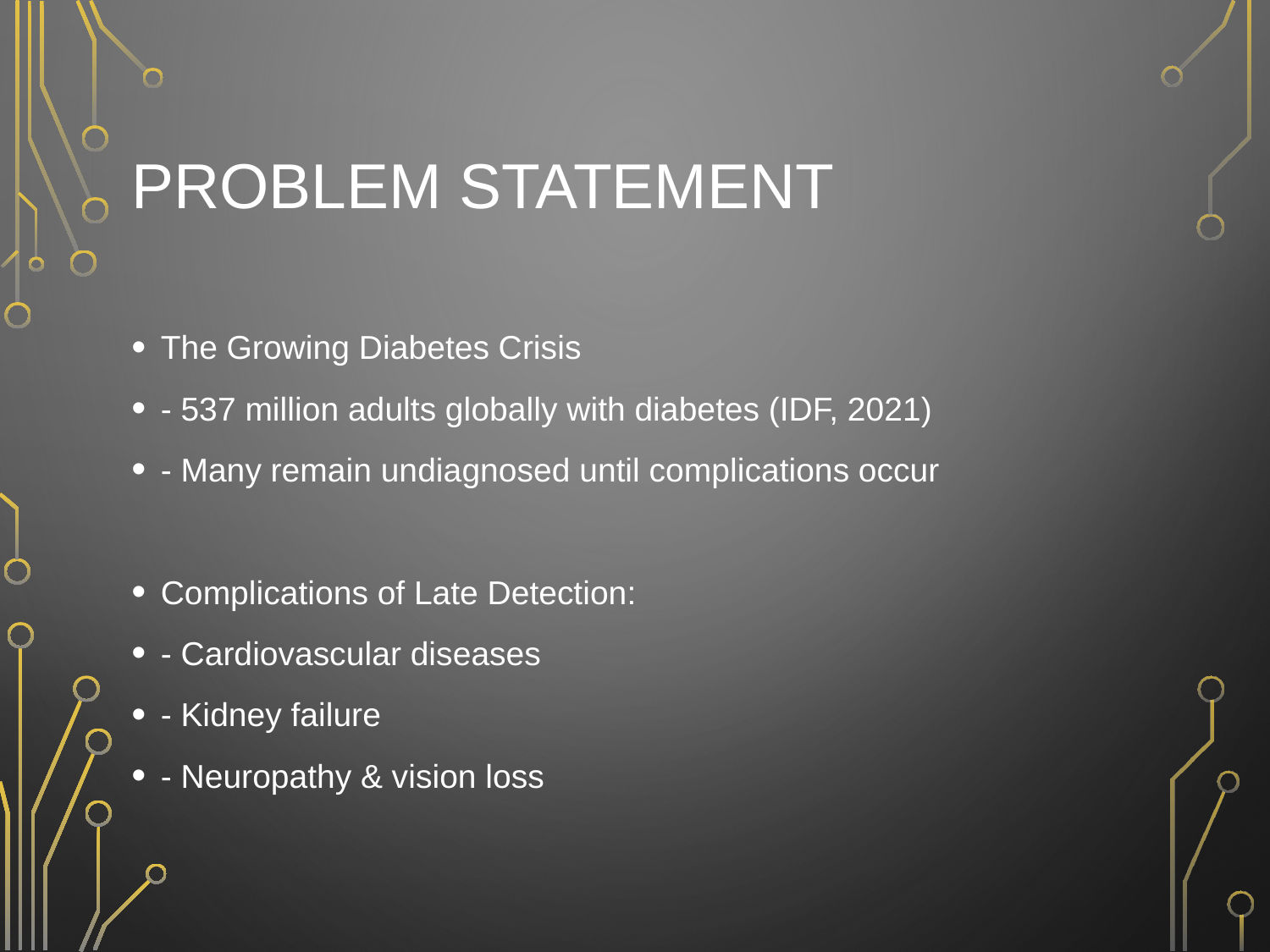

# Problem Statement
The Growing Diabetes Crisis
- 537 million adults globally with diabetes (IDF, 2021)
- Many remain undiagnosed until complications occur

Complications of Late Detection:
- Cardiovascular diseases
- Kidney failure
- Neuropathy & vision loss